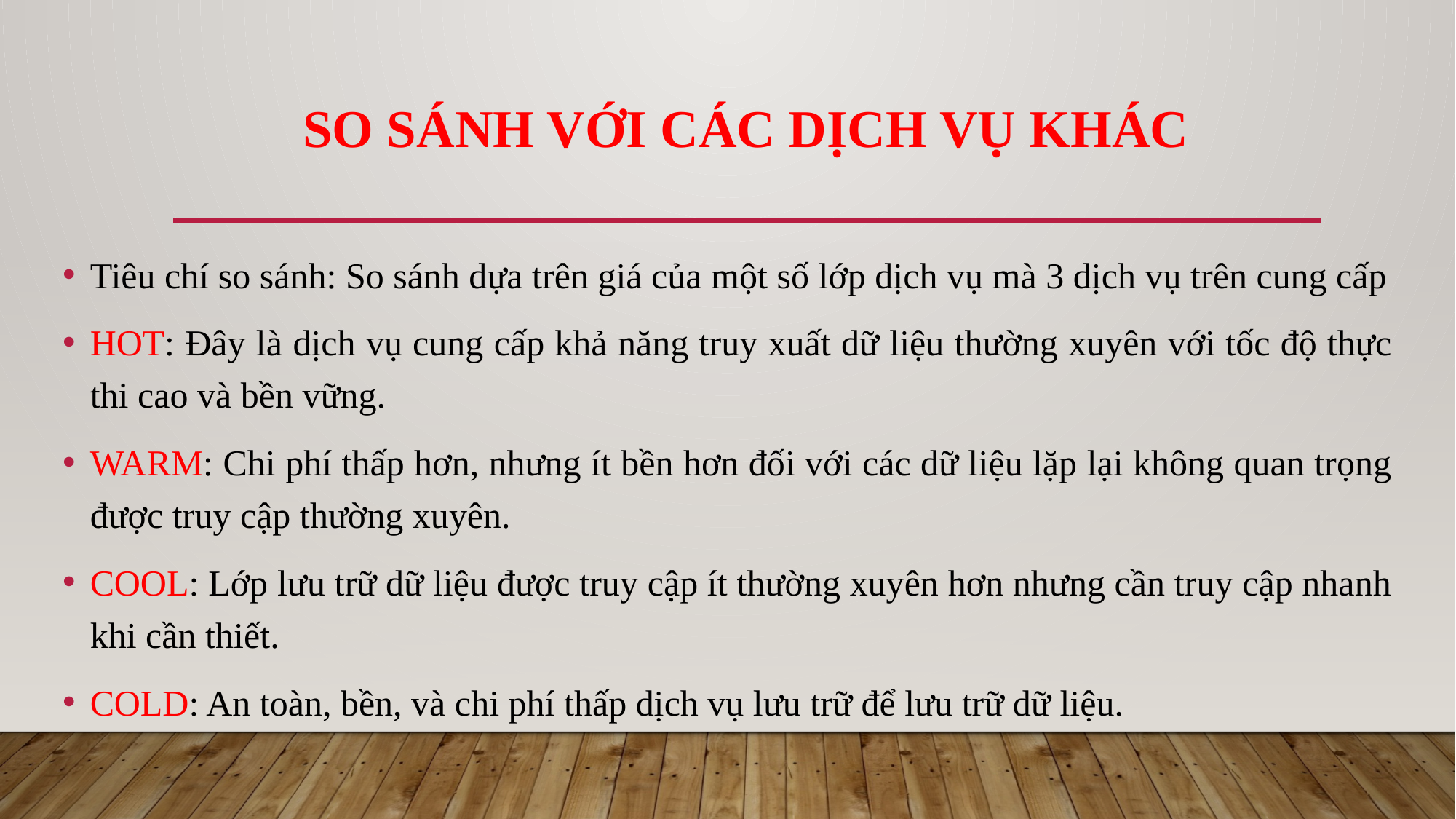

# So sánh với các dịch vụ khác
Tiêu chí so sánh: So sánh dựa trên giá của một số lớp dịch vụ mà 3 dịch vụ trên cung cấp
HOT: Đây là dịch vụ cung cấp khả năng truy xuất dữ liệu thường xuyên với tốc độ thực thi cao và bền vững.
WARM: Chi phí thấp hơn, nhưng ít bền hơn đối với các dữ liệu lặp lại không quan trọng được truy cập thường xuyên.
COOL: Lớp lưu trữ dữ liệu được truy cập ít thường xuyên hơn nhưng cần truy cập nhanh khi cần thiết.
COLD: An toàn, bền, và chi phí thấp dịch vụ lưu trữ để lưu trữ dữ liệu.